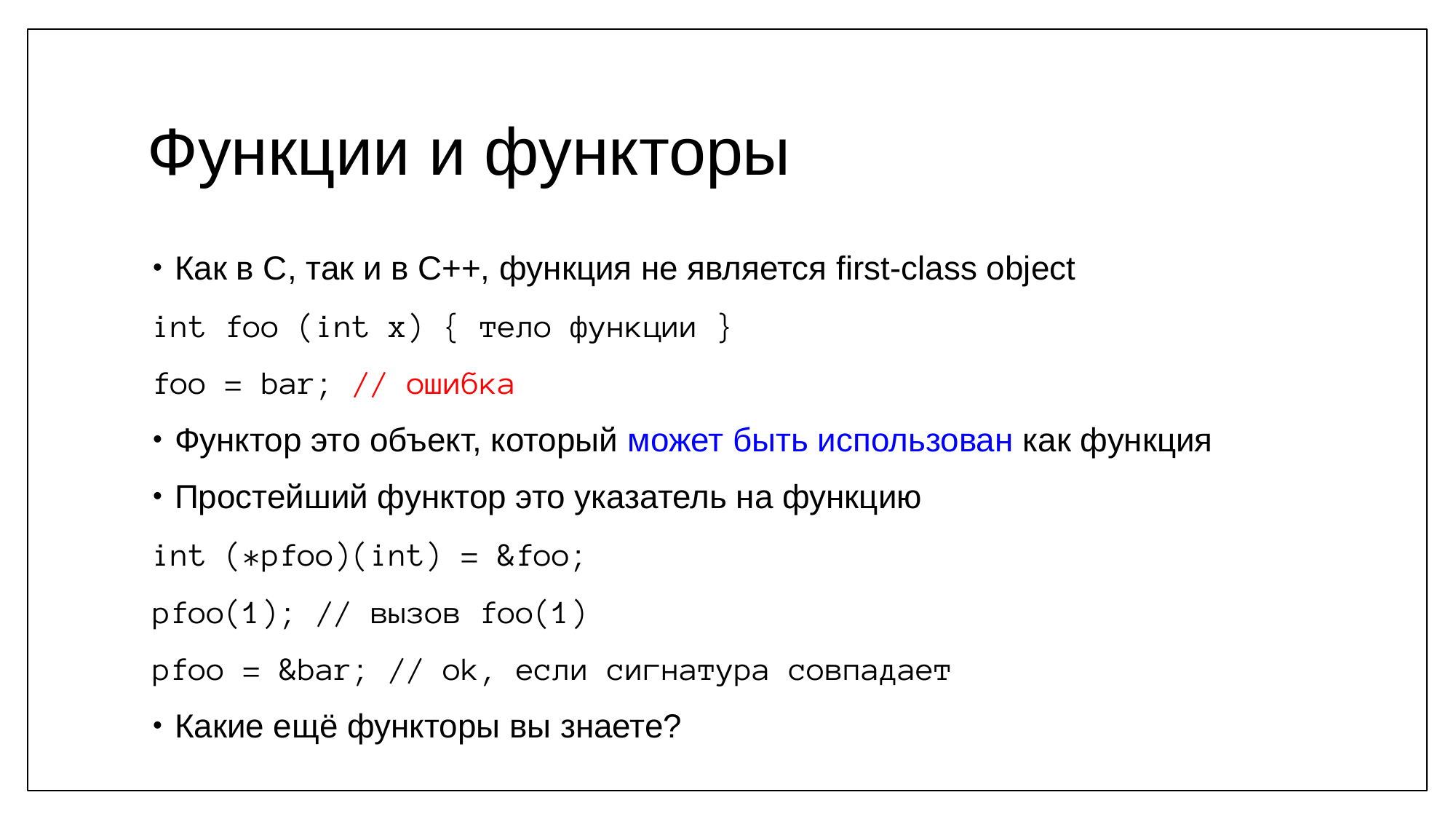

# Функции и функторы
Как в С, так и в C++, функция не является first-class object
int foo (int x) { тело функции }
foo = bar; // ошибка
Функтор это объект, который может быть использован как функция
Простейший функтор это указатель на функцию
int (*pfoo)(int) = &foo;
pfoo(1); // вызов foo(1)
pfoo = &bar; // ok, если сигнатура совпадает
Какие ещё функторы вы знаете?